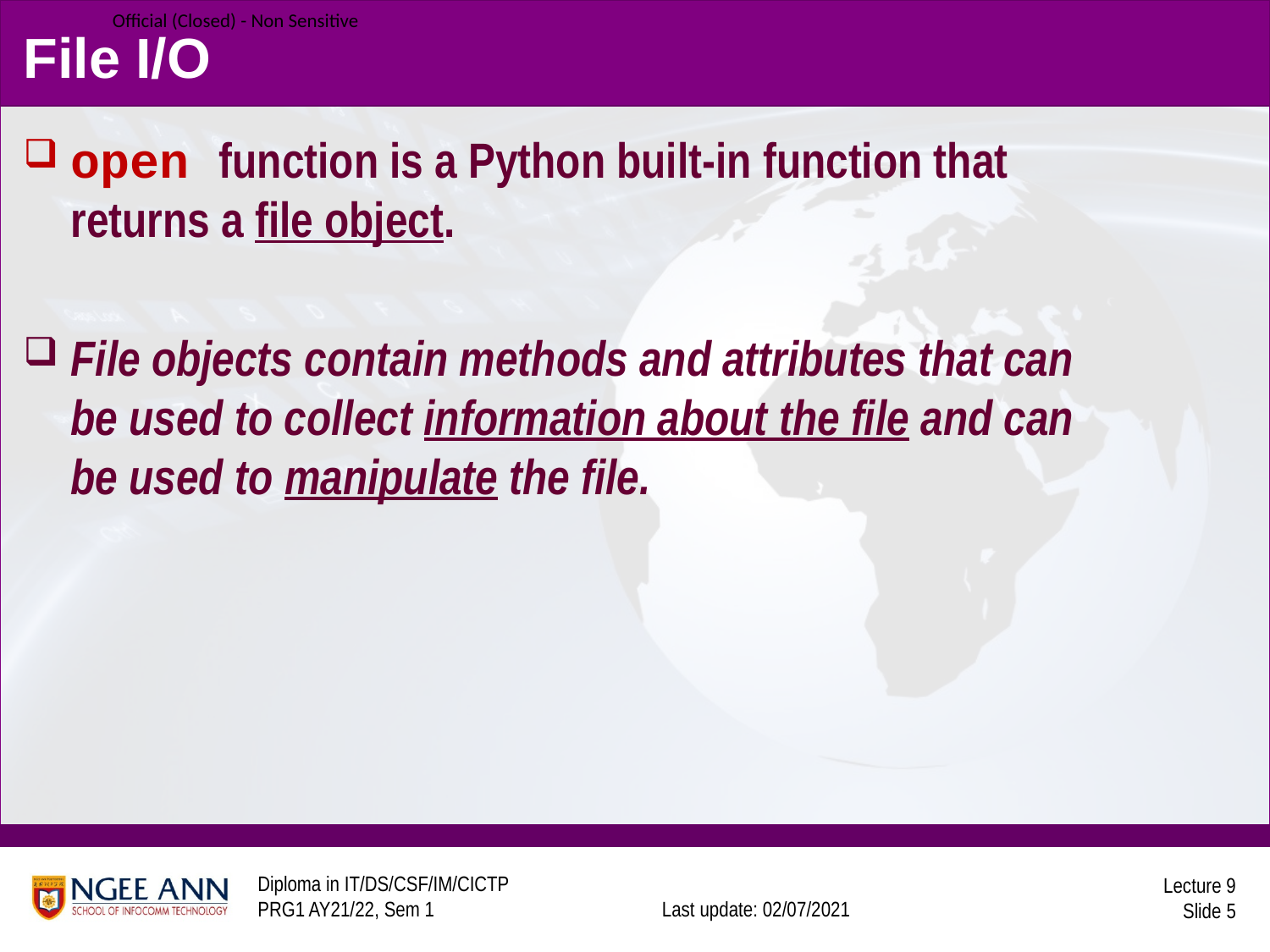

# File I/O
open function is a Python built-in function that returns a file object.

File objects contain methods and attributes that can be used to collect information about the file and can be used to manipulate the file.